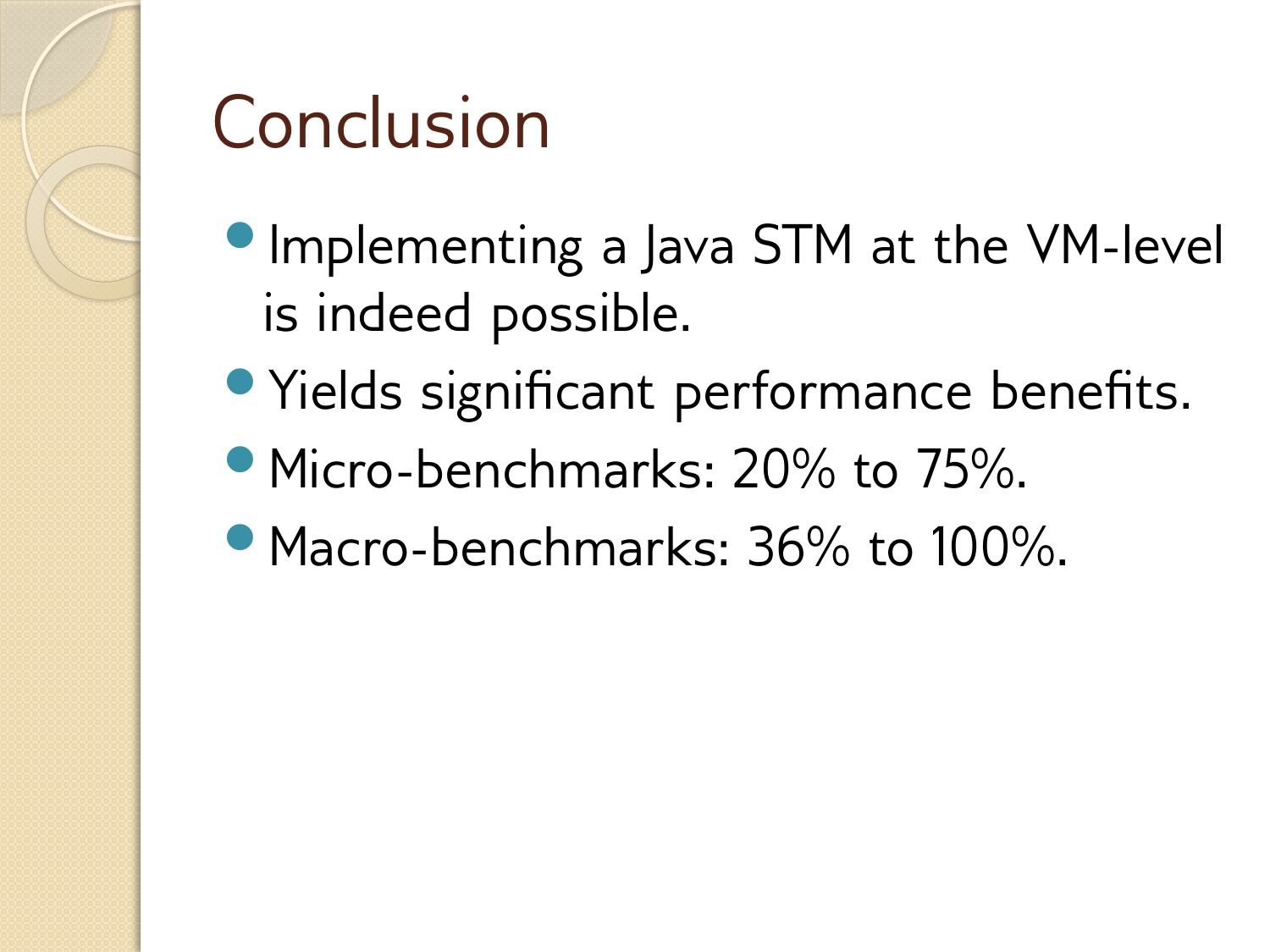

# Conclusion
Implementing a Java STM at the VM-level is indeed possible.
Yields significant performance benefits.
Micro-benchmarks: 20% to 75%.
Macro-benchmarks: 36% to 100%.